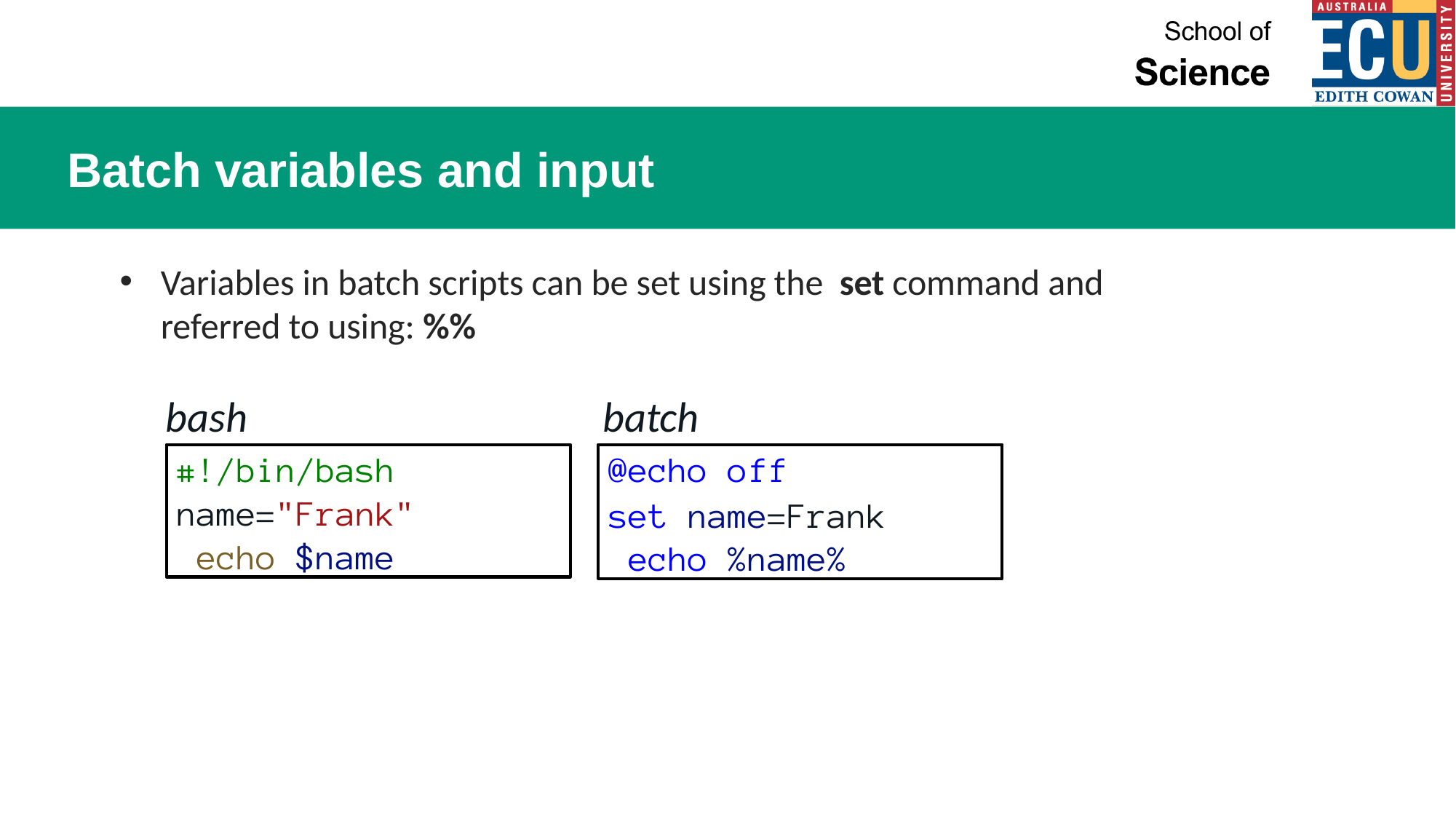

# Batch variables and input
Variables in batch scripts can be set using the  set command and referred to using: %%
bash
batch
#!/bin/bash  name="Frank"  echo $name

@echo off
set name=Frank  echo %name%